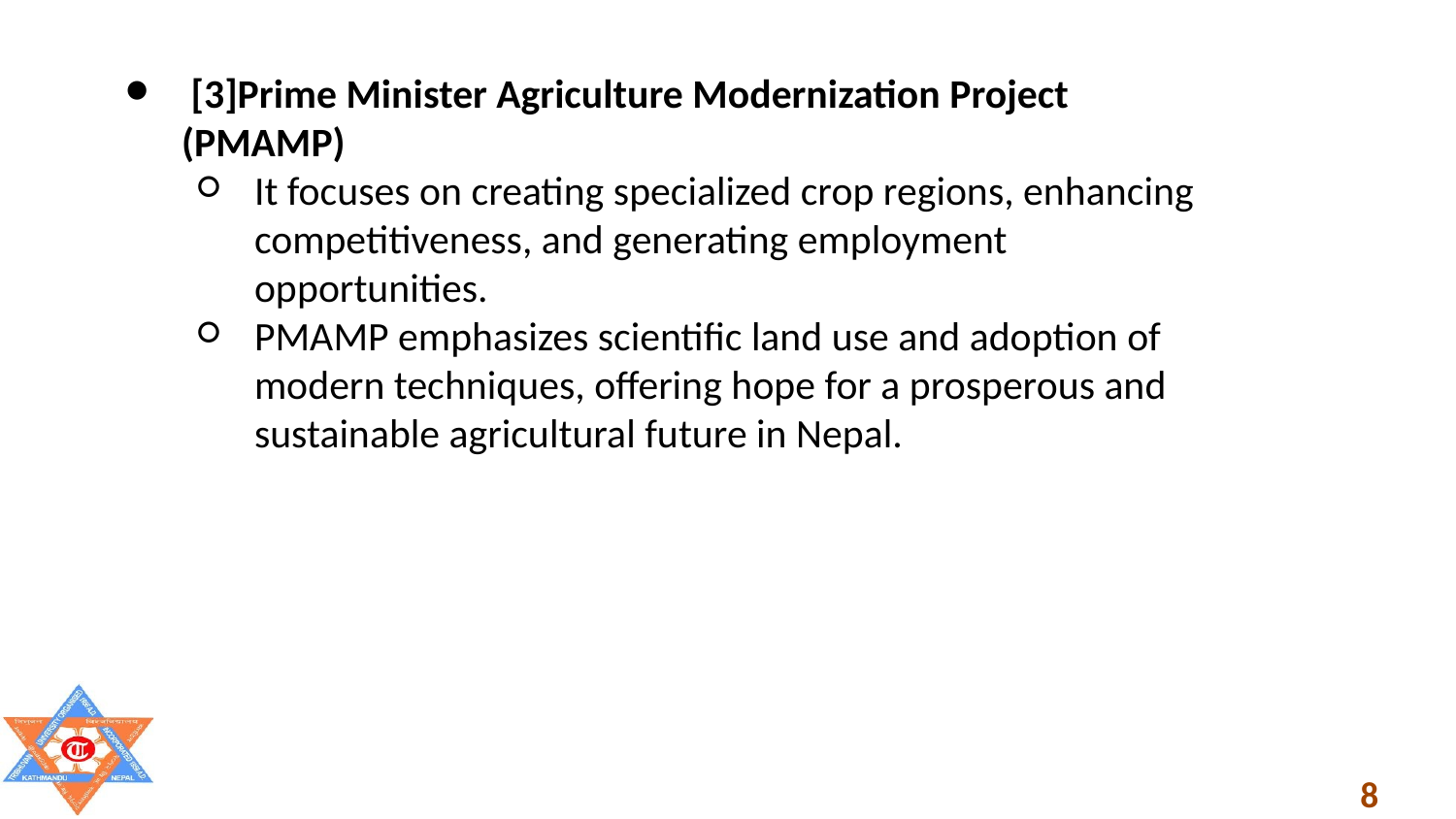

[3]Prime Minister Agriculture Modernization Project (PMAMP)
It focuses on creating specialized crop regions, enhancing competitiveness, and generating employment opportunities.
PMAMP emphasizes scientific land use and adoption of modern techniques, offering hope for a prosperous and sustainable agricultural future in Nepal.
8